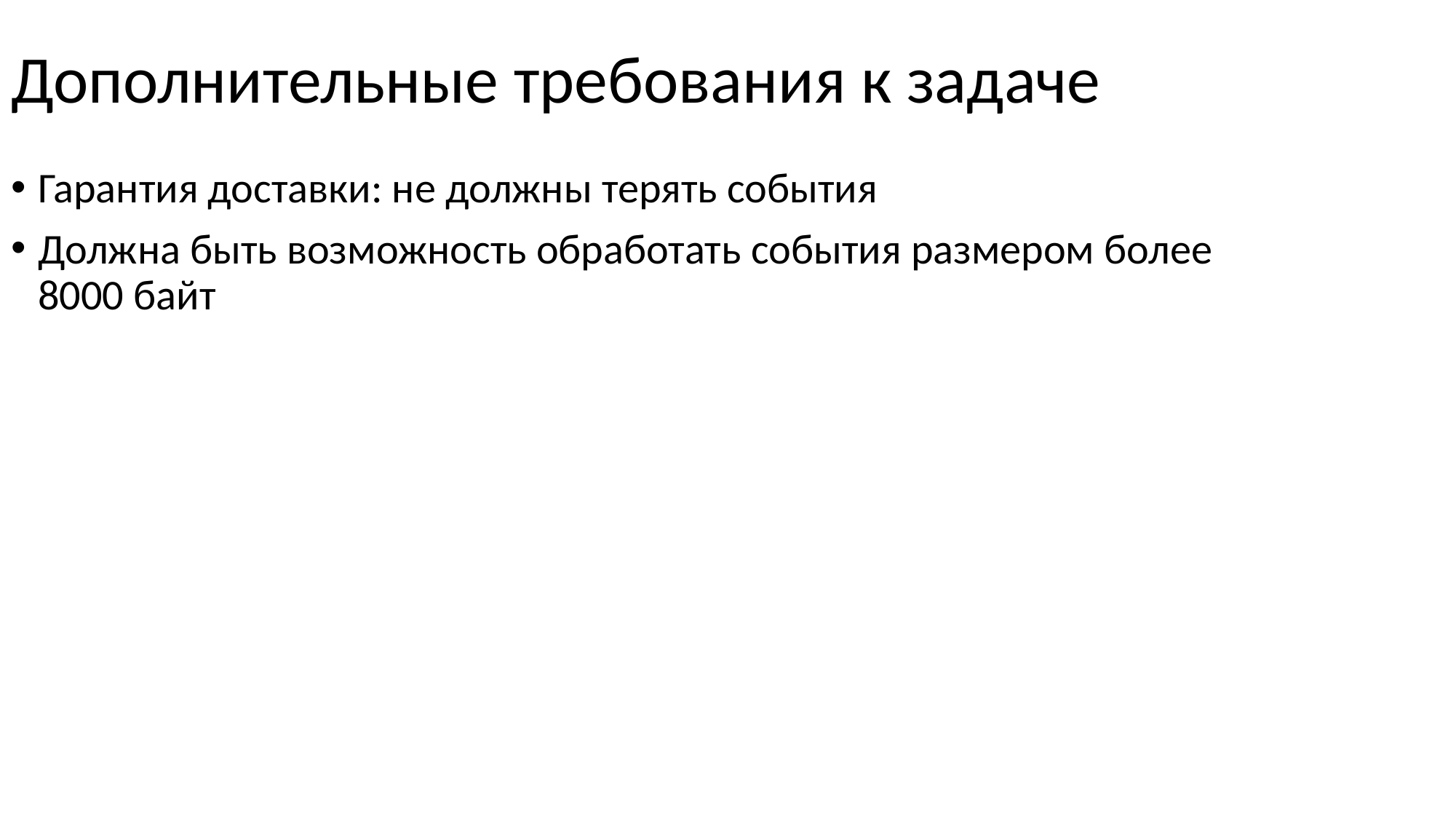

# Дополнительные требования к задаче
Гарантия доставки: не должны терять события
Должна быть возможность обработать события размером более 8000 байт